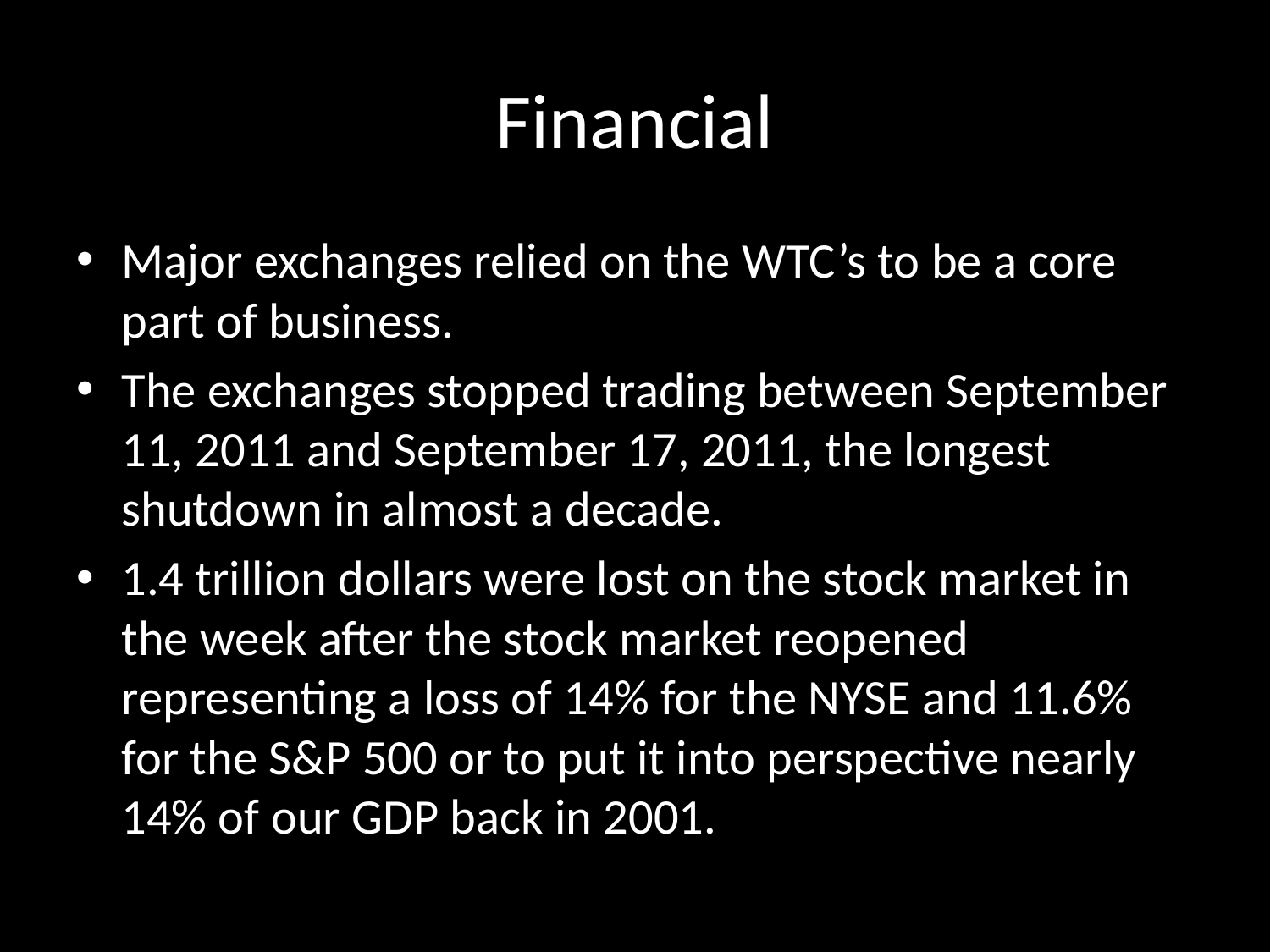

# Financial
Major exchanges relied on the WTC’s to be a core part of business.
The exchanges stopped trading between September 11, 2011 and September 17, 2011, the longest shutdown in almost a decade.
1.4 trillion dollars were lost on the stock market in the week after the stock market reopened representing a loss of 14% for the NYSE and 11.6% for the S&P 500 or to put it into perspective nearly 14% of our GDP back in 2001.